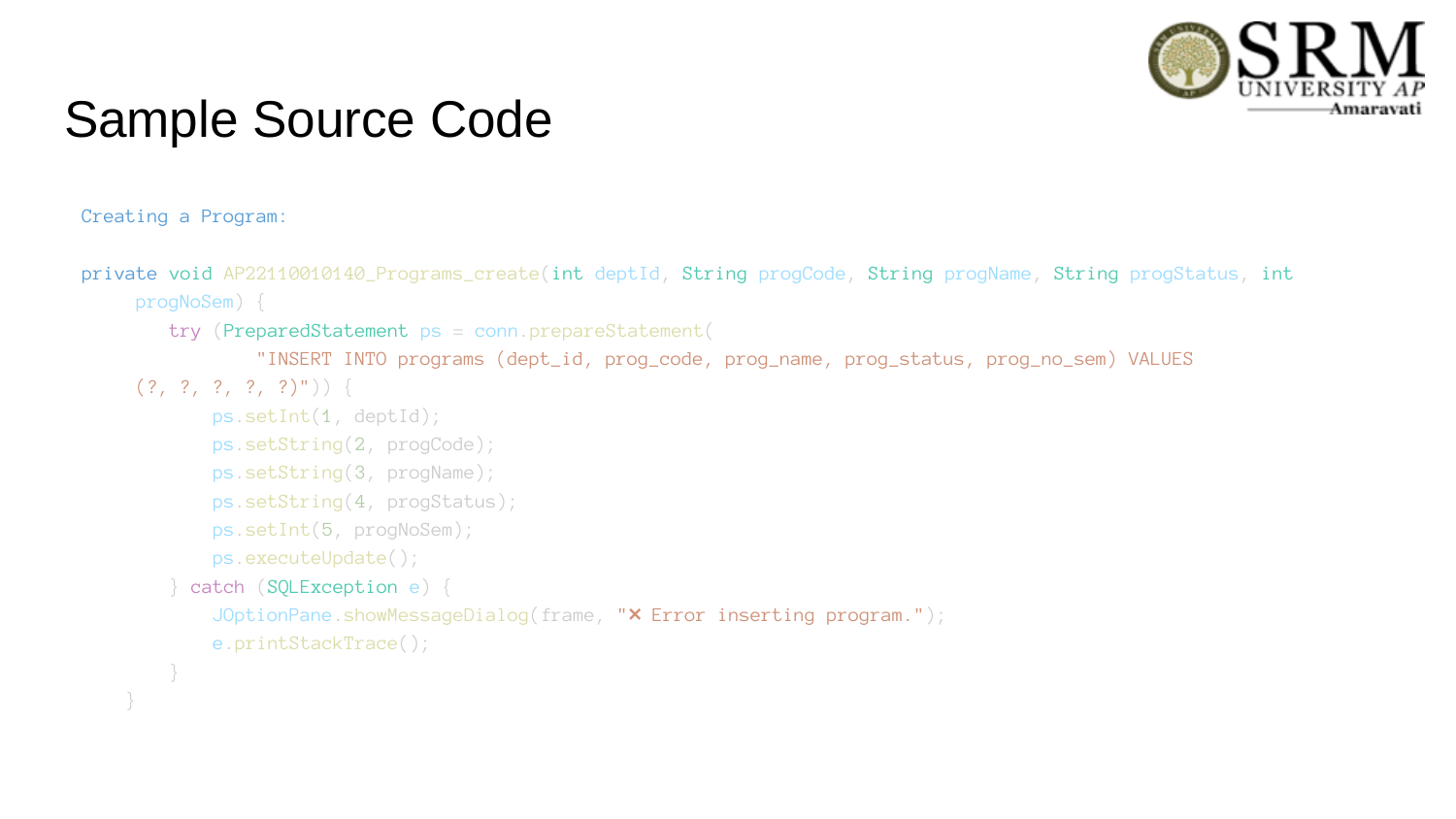

# Sample Source Code
Creating a Program:

private void AP22110010140_Programs_create(int deptId, String progCode, String progName, String progStatus, int progNoSem) {
        try (PreparedStatement ps = conn.prepareStatement(
                "INSERT INTO programs (dept_id, prog_code, prog_name, prog_status, prog_no_sem) VALUES (?, ?, ?, ?, ?)")) {
            ps.setInt(1, deptId);
            ps.setString(2, progCode);
            ps.setString(3, progName);
            ps.setString(4, progStatus);
            ps.setInt(5, progNoSem);
            ps.executeUpdate();
        } catch (SQLException e) {
            JOptionPane.showMessageDialog(frame, "❌ Error inserting program.");
            e.printStackTrace();
        }
    }